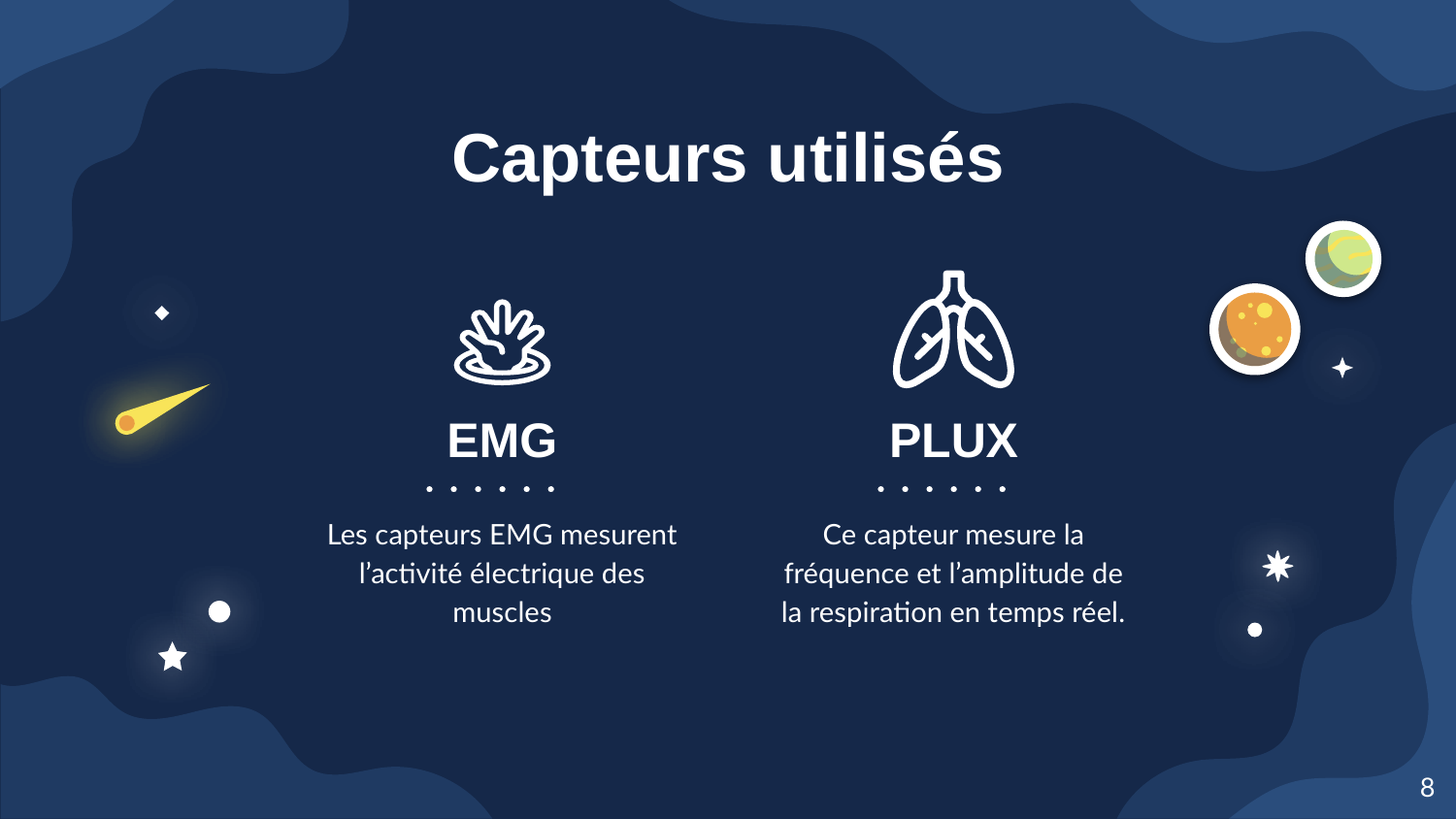

# Capteurs utilisés

EMG
PLUX
Les capteurs EMG mesurent l’activité électrique des muscles
Ce capteur mesure la fréquence et l’amplitude de la respiration en temps réel.

8